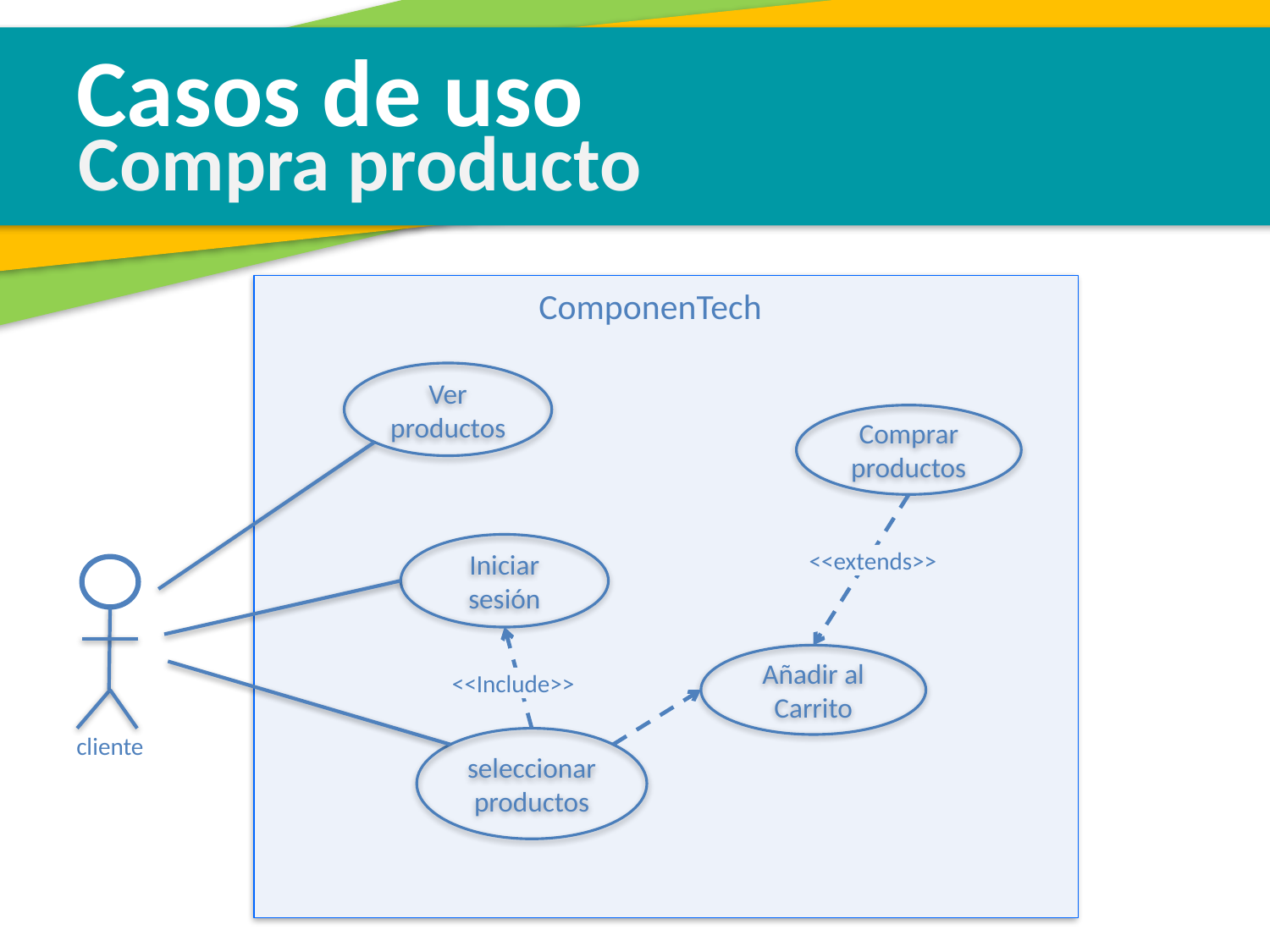

Casos de uso
Compra producto
ComponenTech

Ver productos
Comprar productos
Iniciar sesión
<<extends>>

cliente
Añadir al
Carrito
<<Include>>
seleccionar productos